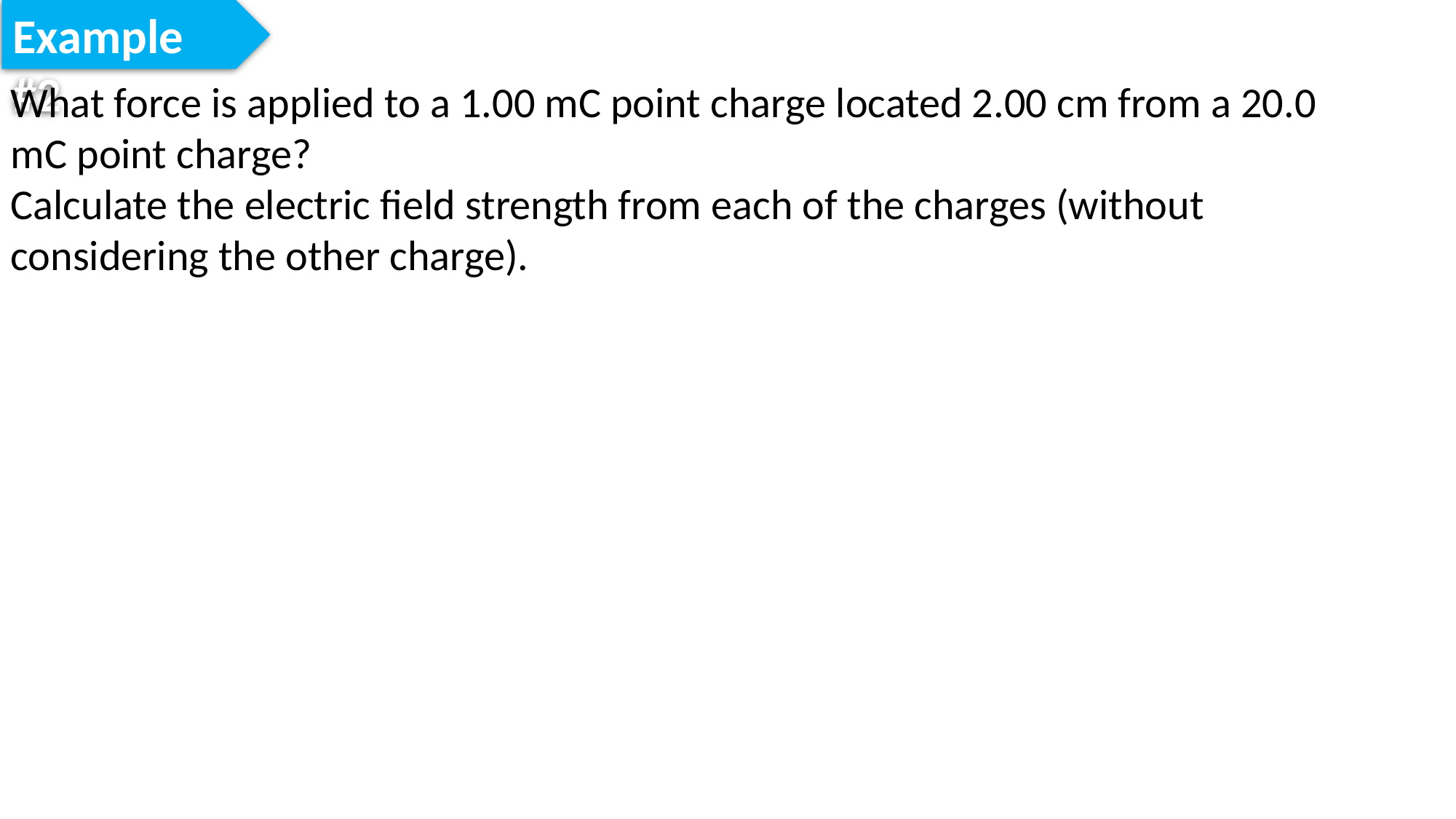

Example #2
What force is applied to a 1.00 mC point charge located 2.00 cm from a 20.0 mC point charge?
Calculate the electric field strength from each of the charges (without considering the other charge).